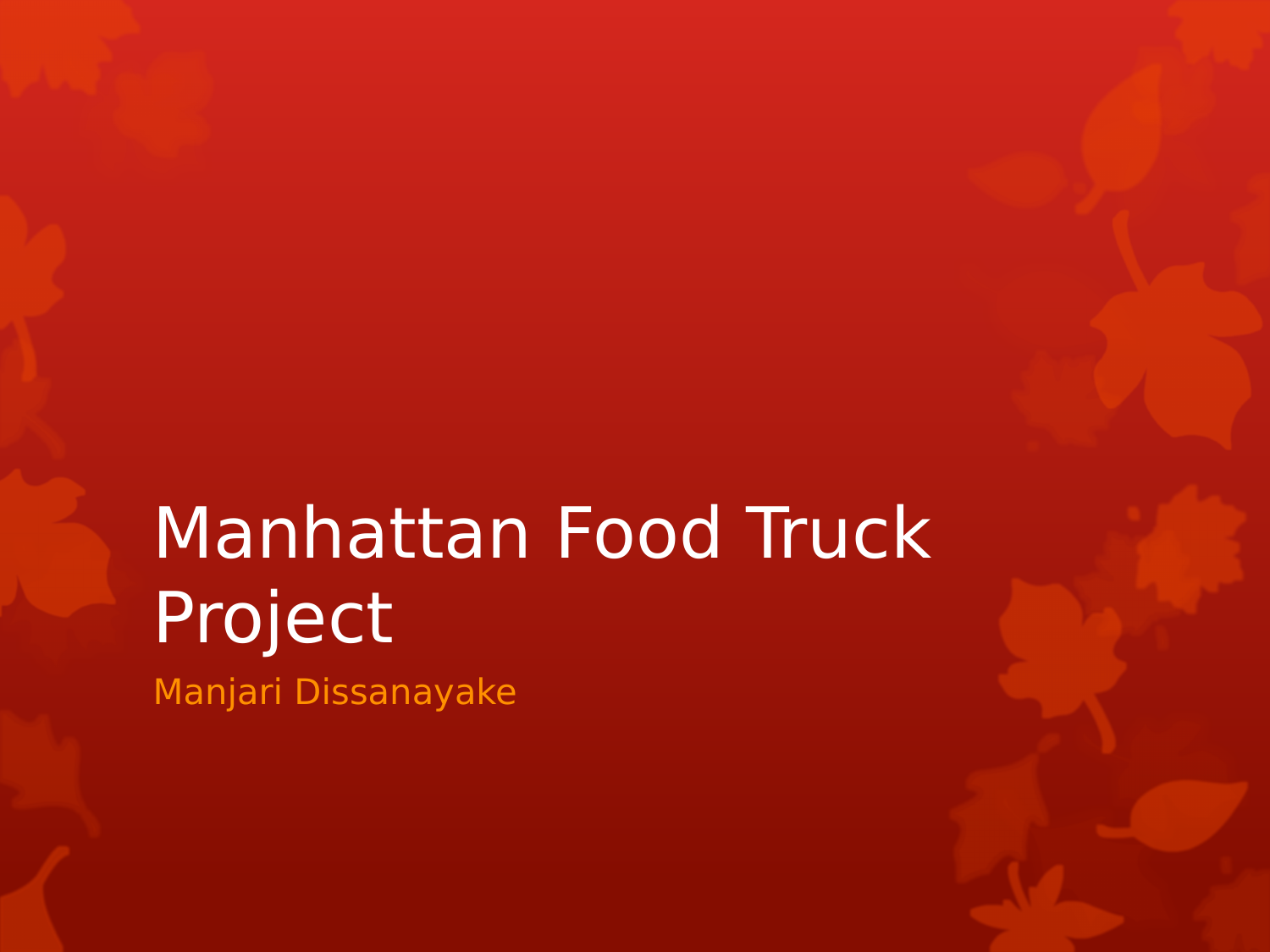

# Manhattan Food Truck Project
Manjari Dissanayake